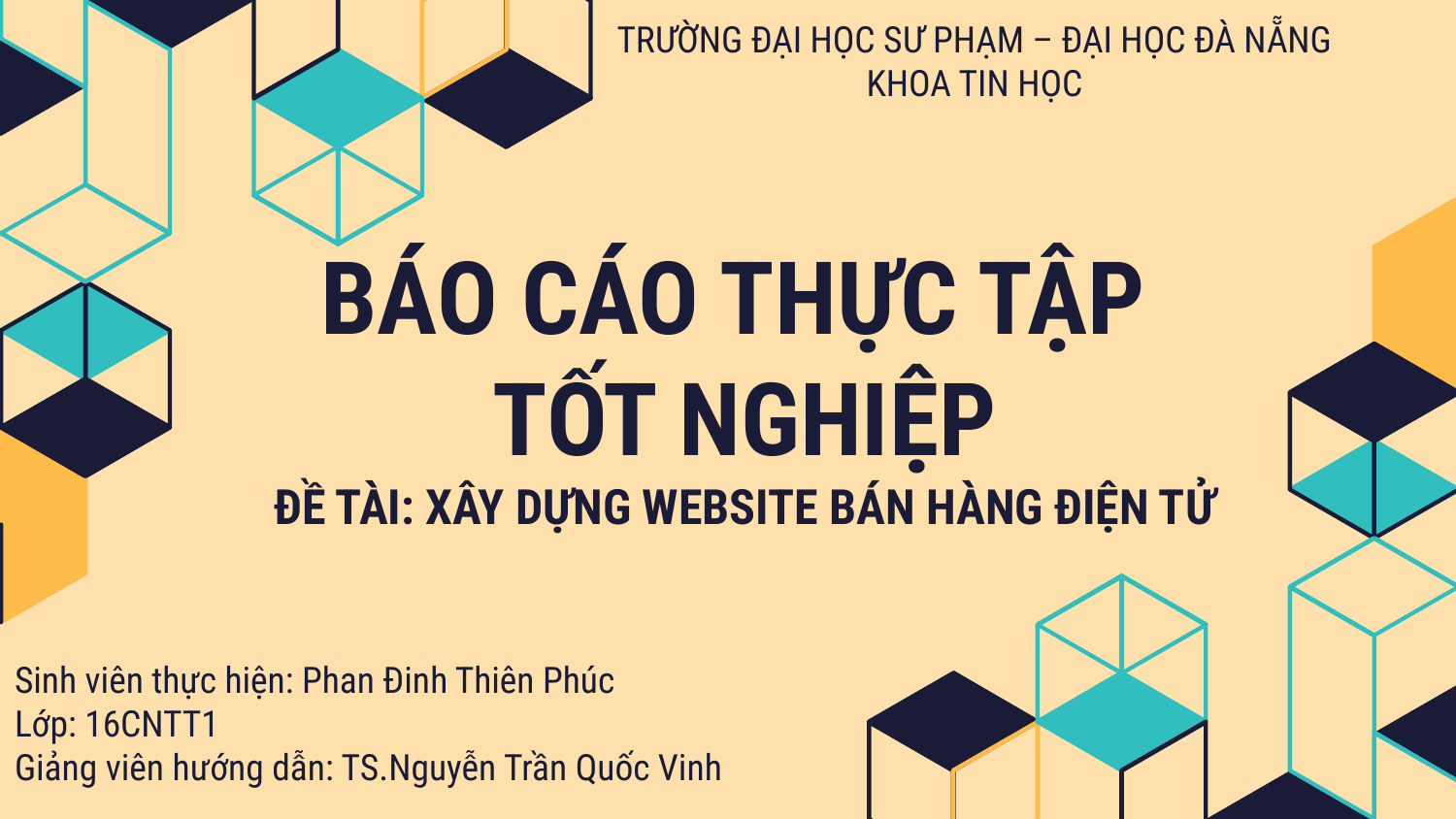

TRƯỜNG ĐẠI HỌC SƯ PHẠM – ĐẠI HỌC ĐÀ NẴNG
KHOA TIN HỌC
# BÁO CÁO THỰC TẬP TỐT NGHIỆP
ĐỀ TÀI: XÂY DỰNG WEBSITE BÁN HÀNG ĐIỆN TỬ
Sinh viên thực hiện: Phan Đinh Thiên Phúc
Lớp: 16CNTT1
Giảng viên hướng dẫn: TS.Nguyễn Trần Quốc Vinh